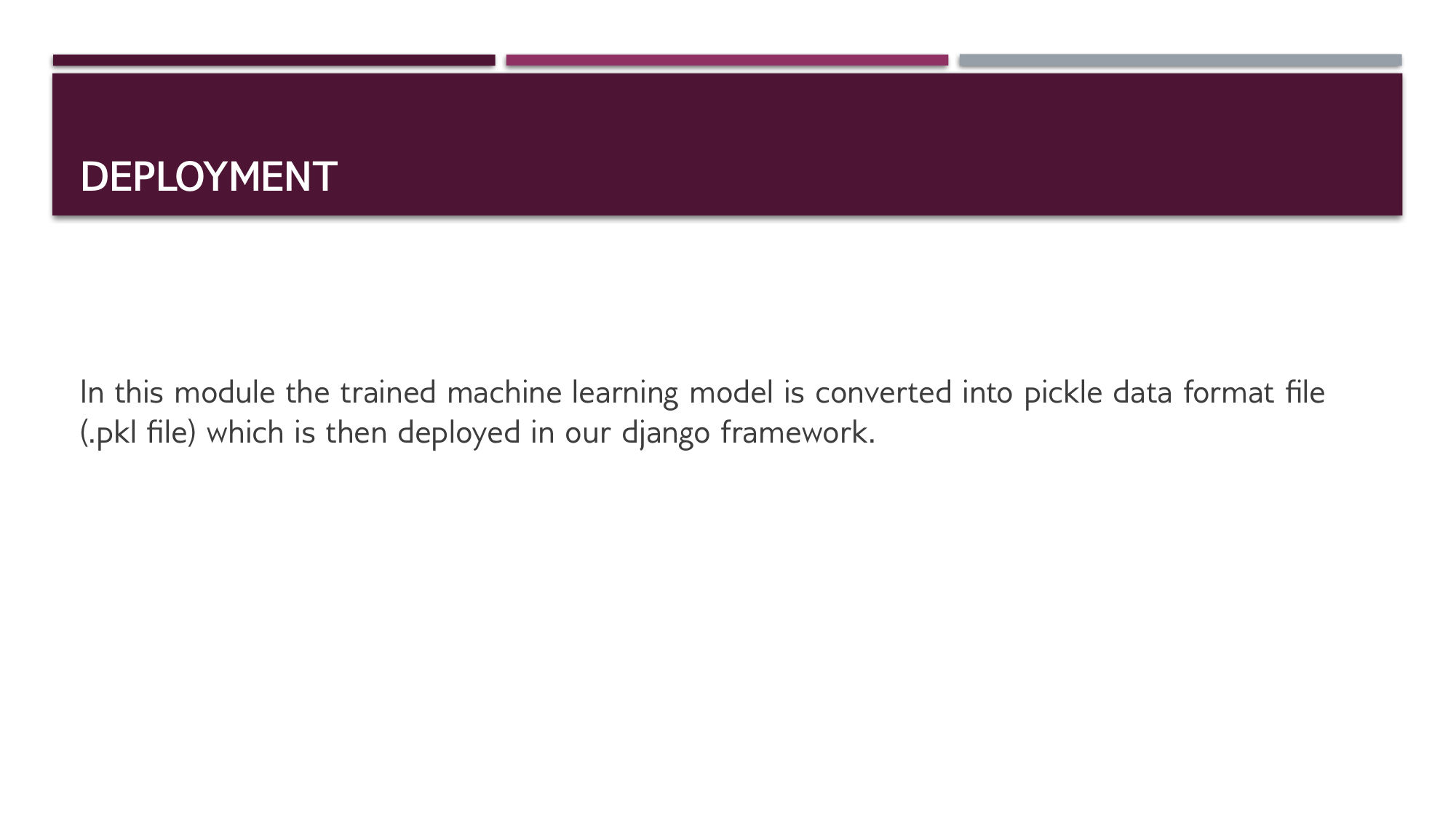

# DEPLOYMENT
In this module the trained machine learning model is converted into pickle data format file (.pkl file) which is then deployed in our django framework.